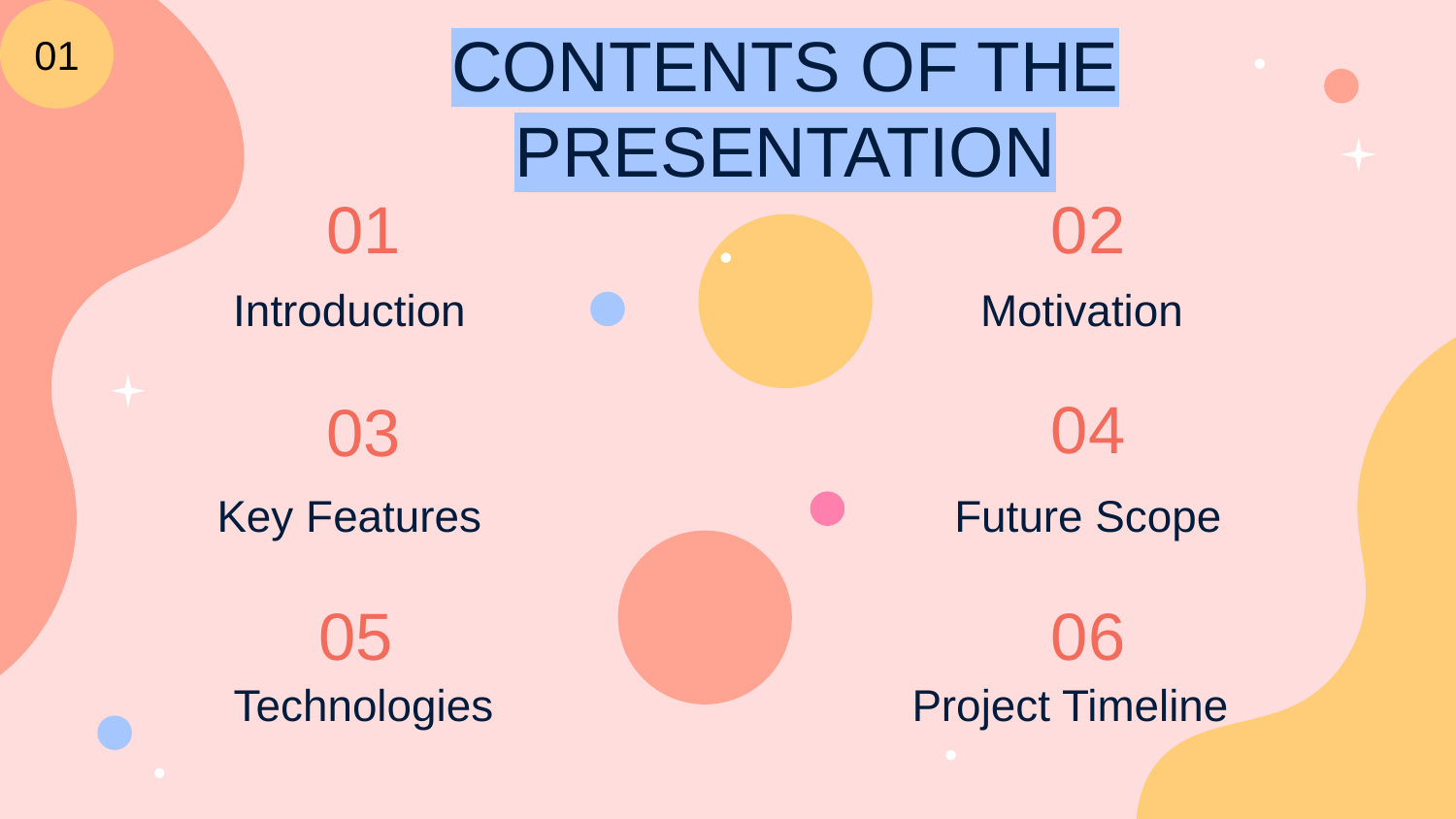

01
CONTENTS OF THE PRESENTATION

01
02

Motivation
# Introduction

04
03
Key Features
Future Scope

05
06
Technologies
Project Timeline